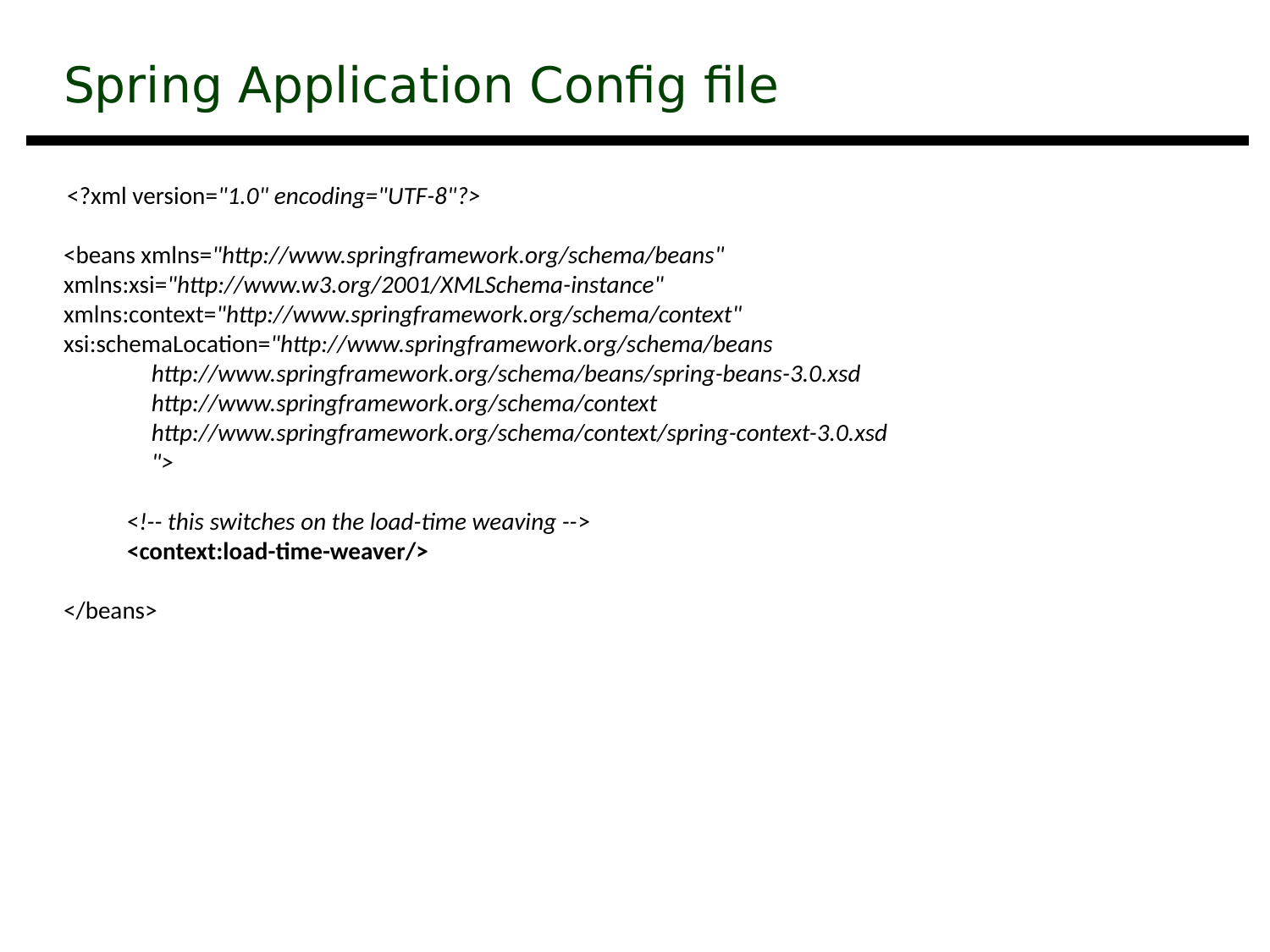

| Spring Application Config file |
| --- |

 <?xml version="1.0" encoding="UTF-8"?>

<beans xmlns="http://www.springframework.org/schema/beans"
xmlns:xsi="http://www.w3.org/2001/XMLSchema-instance" xmlns:context="http://www.springframework.org/schema/context"
xsi:schemaLocation="http://www.springframework.org/schema/beans
                http://www.springframework.org/schema/beans/spring-beans-3.0.xsd
                http://www.springframework.org/schema/context
                http://www.springframework.org/schema/context/spring-context-3.0.xsd
                ">

<!-- this switches on the load-time weaving -->
<context:load-time-weaver/>

</beans>